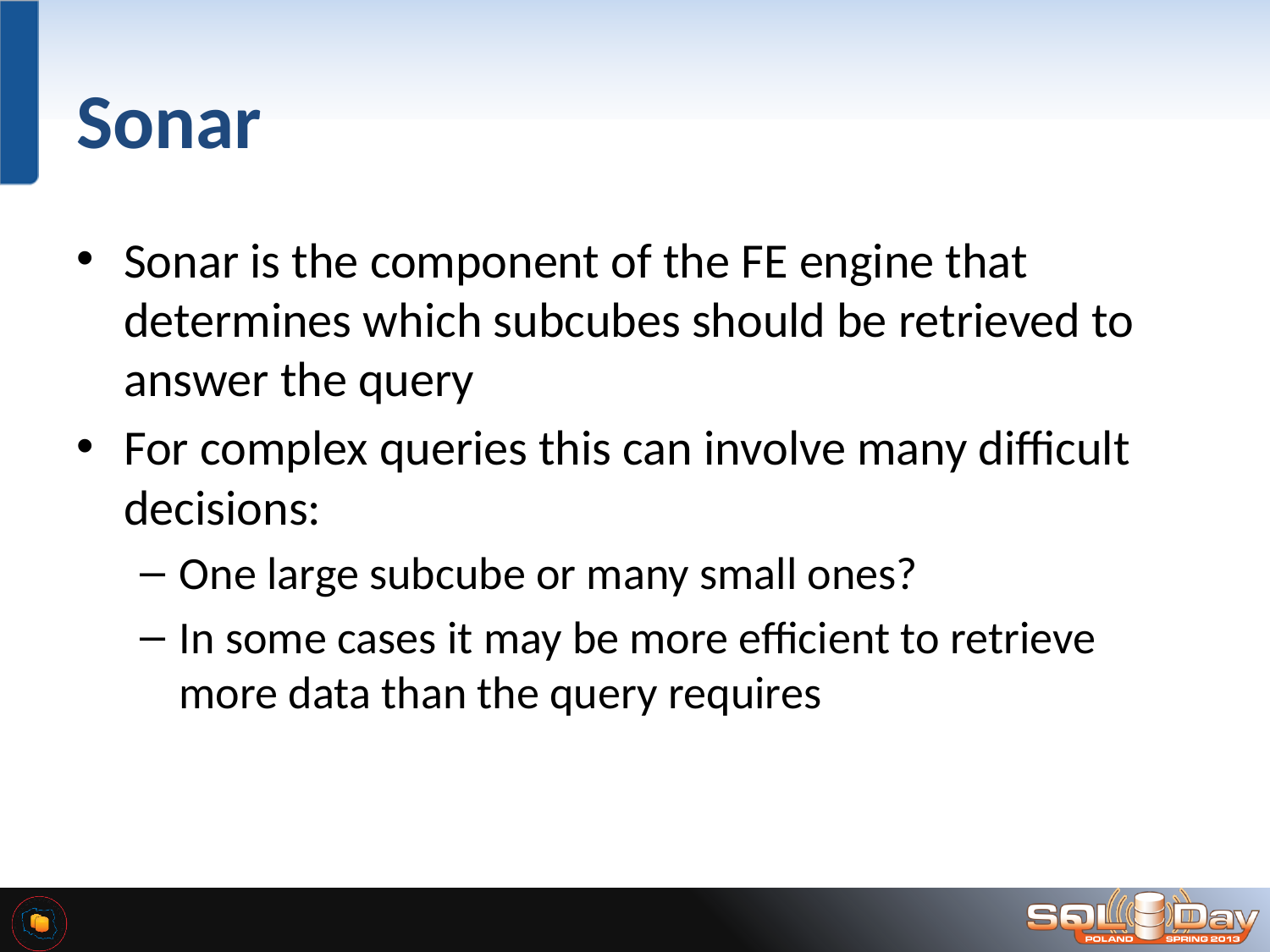

# Sonar
Sonar is the component of the FE engine that determines which subcubes should be retrieved to answer the query
For complex queries this can involve many difficult decisions:
One large subcube or many small ones?
In some cases it may be more efficient to retrieve more data than the query requires